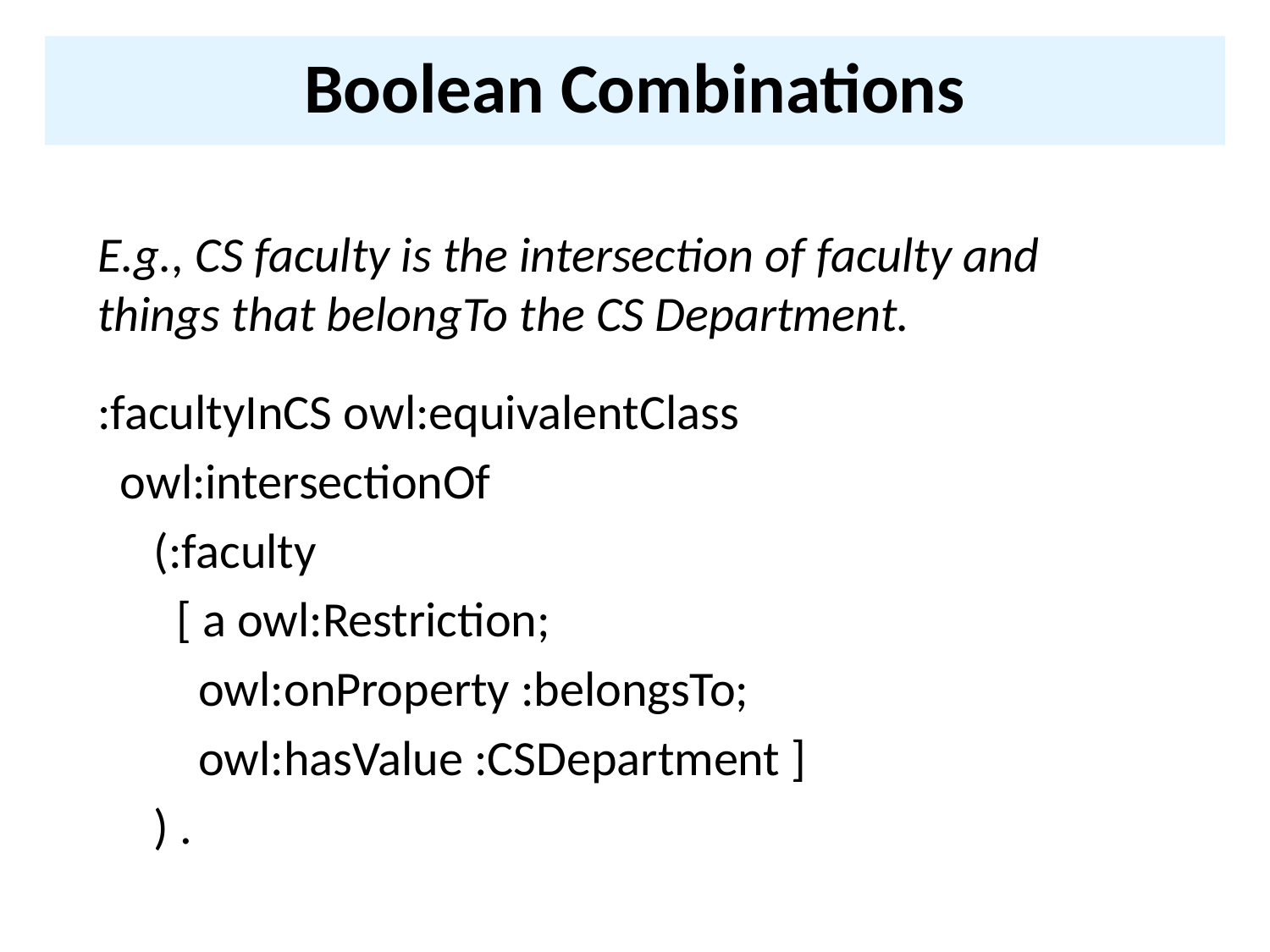

# Boolean Combinations
E.g., CS faculty is the intersection of faculty and things that belongTo the CS Department.

:facultyInCS owl:equivalentClass
  owl:intersectionOf
     (:faculty
       [ a owl:Restriction;
         owl:onProperty :belongsTo;
         owl:hasValue :CSDepartment ]
     ) .